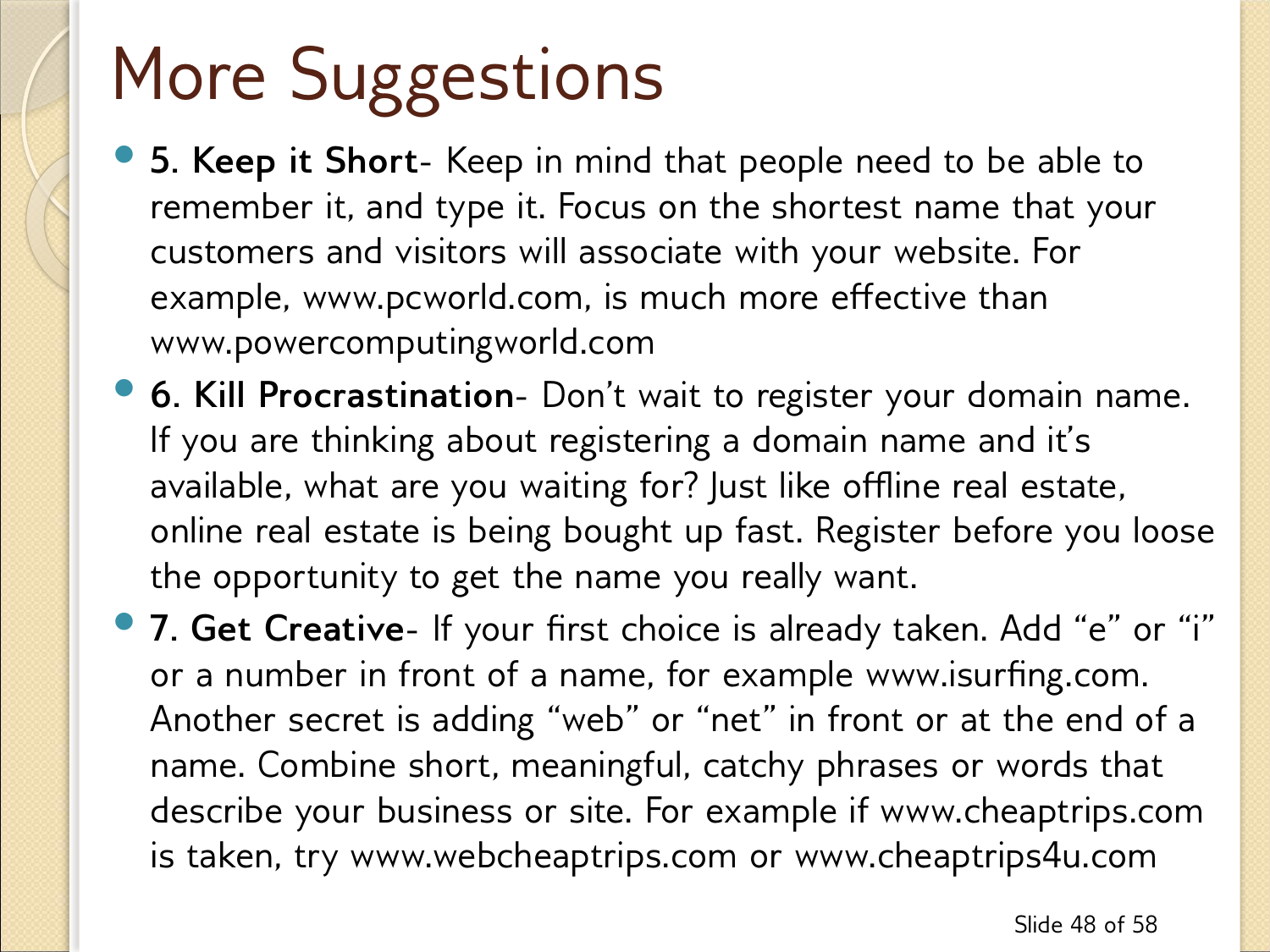

# More Suggestions
5. Keep it Short- Keep in mind that people need to be able to remember it, and type it. Focus on the shortest name that your customers and visitors will associate with your website. For example, www.pcworld.com, is much more effective than www.powercomputingworld.com
6. Kill Procrastination- Don’t wait to register your domain name. If you are thinking about registering a domain name and it’s available, what are you waiting for? Just like offline real estate, online real estate is being bought up fast. Register before you loose the opportunity to get the name you really want.
7. Get Creative- If your first choice is already taken. Add “e” or “i” or a number in front of a name, for example www.isurfing.com. Another secret is adding “web” or “net” in front or at the end of a name. Combine short, meaningful, catchy phrases or words that describe your business or site. For example if www.cheaptrips.com is taken, try www.webcheaptrips.com or www.cheaptrips4u.com